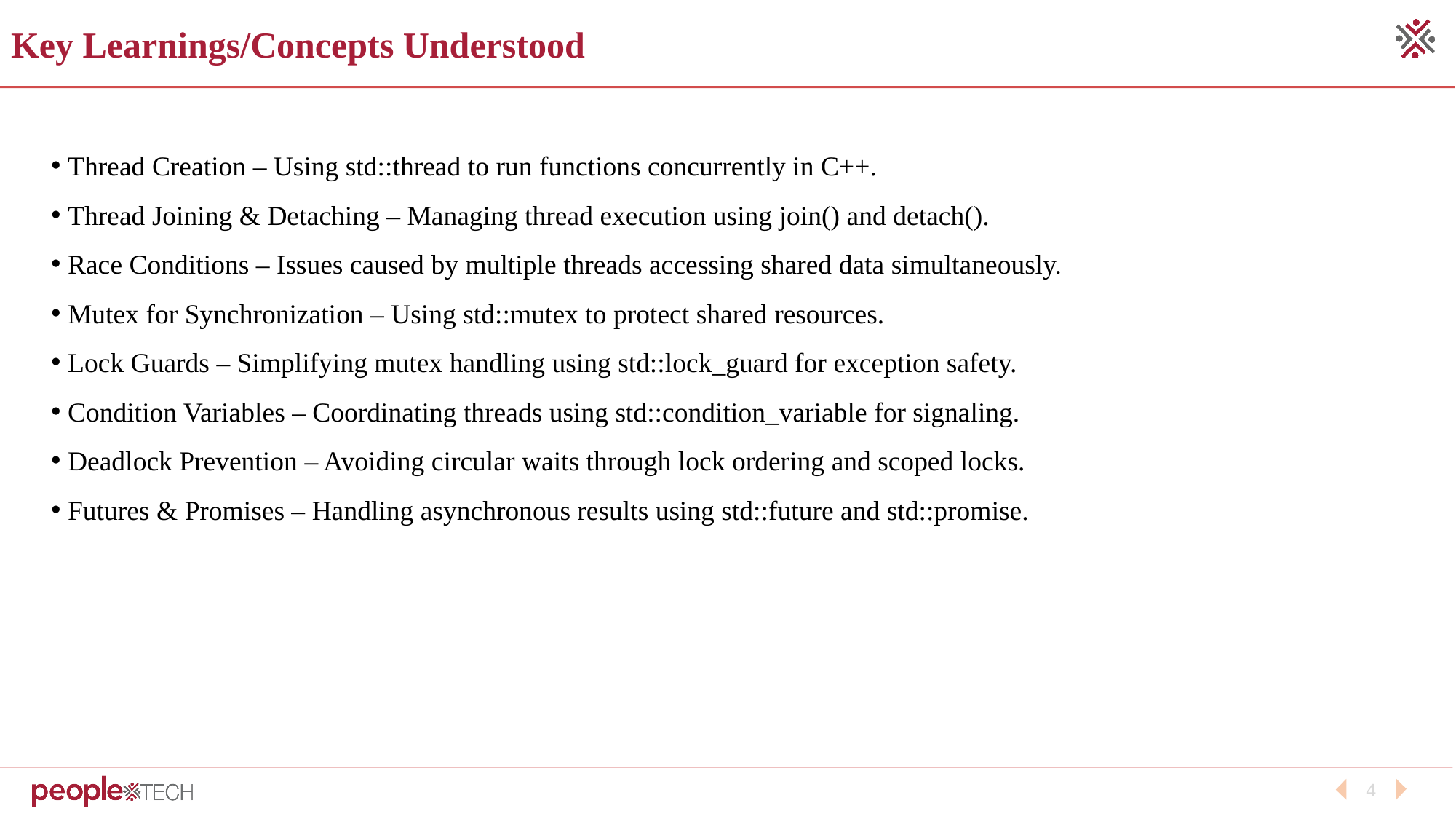

Key Learnings/Concepts Understood
 Thread Creation – Using std::thread to run functions concurrently in C++.
 Thread Joining & Detaching – Managing thread execution using join() and detach().
 Race Conditions – Issues caused by multiple threads accessing shared data simultaneously.
 Mutex for Synchronization – Using std::mutex to protect shared resources.
 Lock Guards – Simplifying mutex handling using std::lock_guard for exception safety.
 Condition Variables – Coordinating threads using std::condition_variable for signaling.
 Deadlock Prevention – Avoiding circular waits through lock ordering and scoped locks.
 Futures & Promises – Handling asynchronous results using std::future and std::promise.